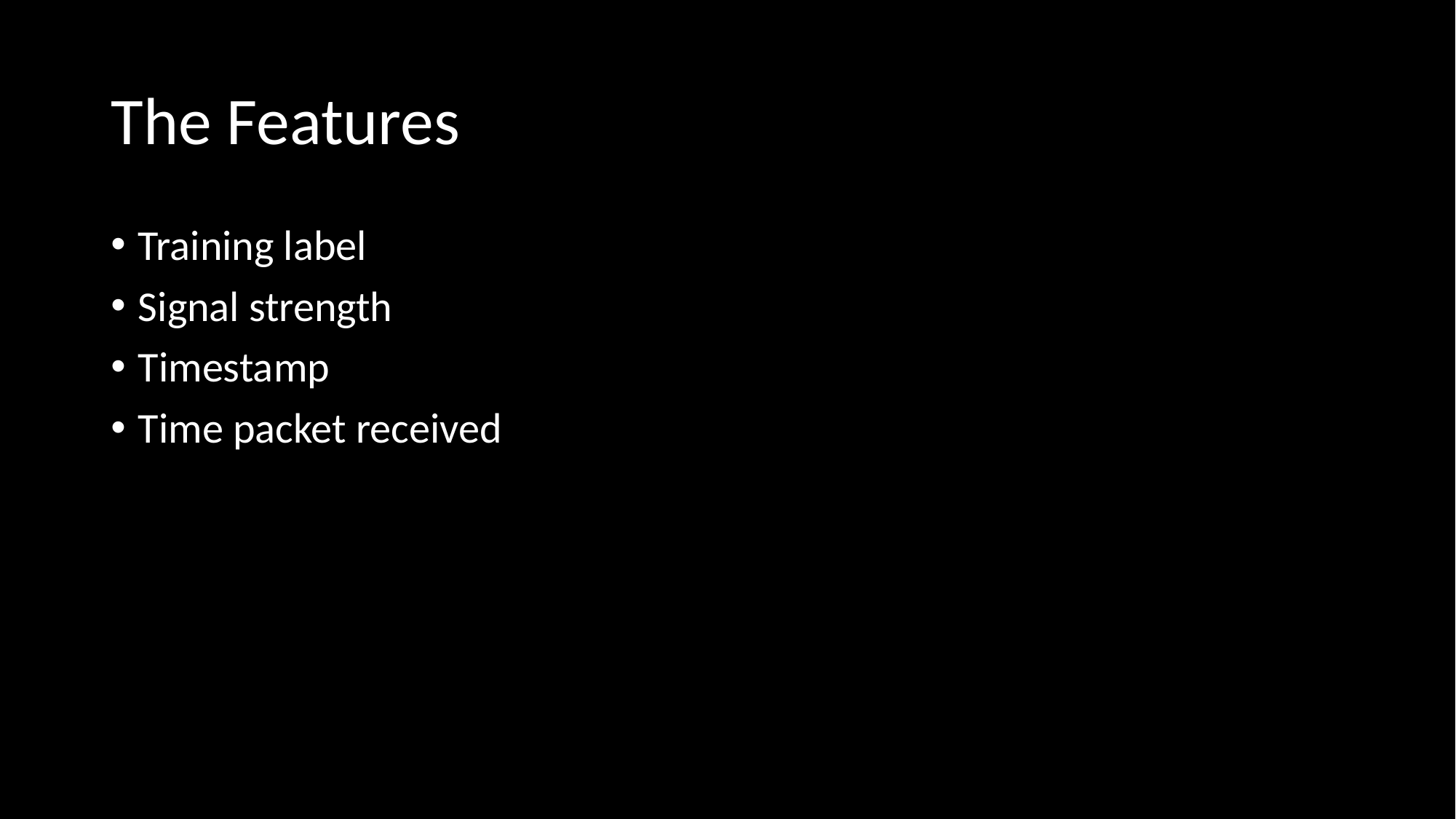

# The Features
Training label
Signal strength
Timestamp
Time packet received